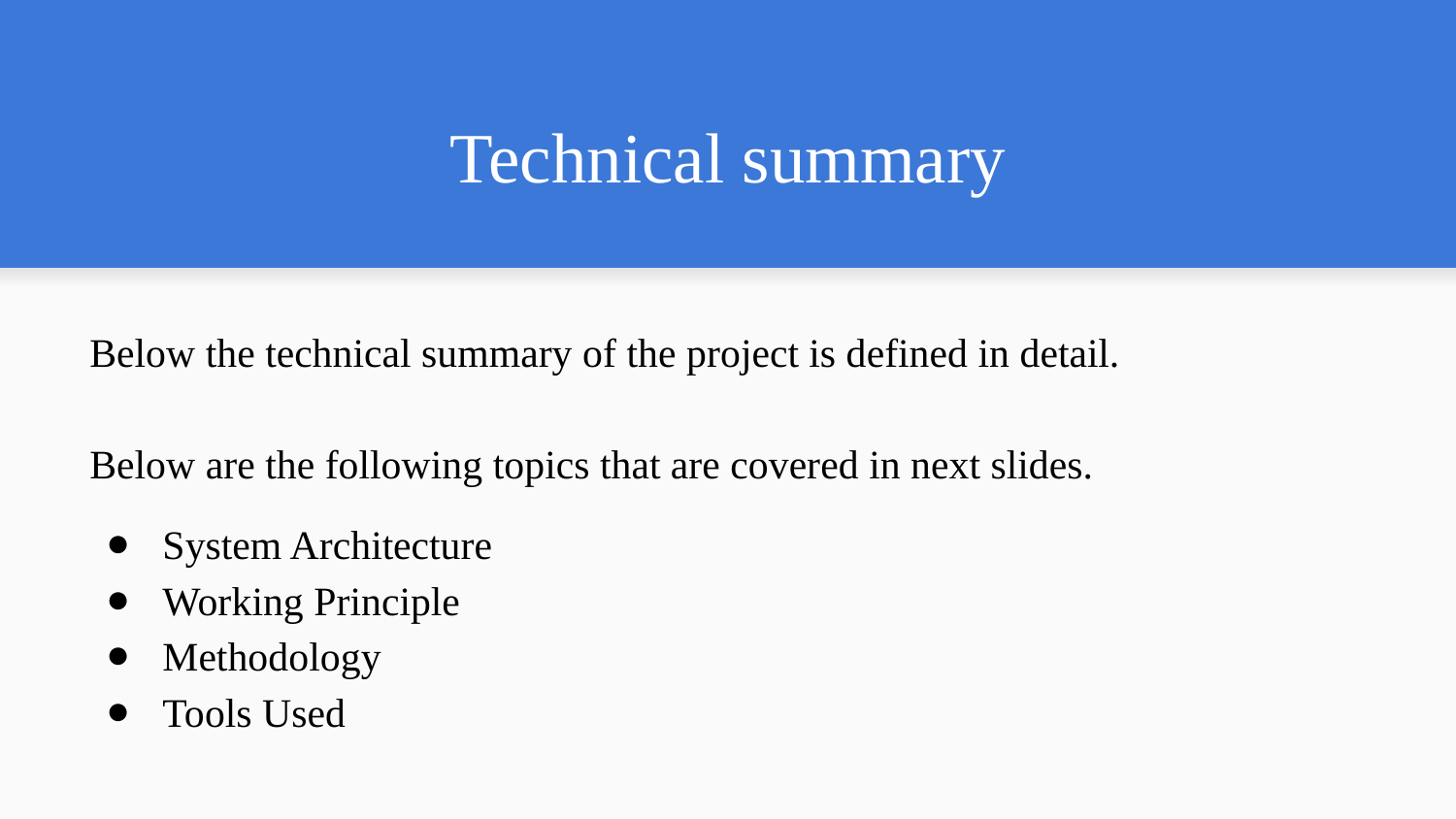

# Technical summary
Below the technical summary of the project is defined in detail.
Below are the following topics that are covered in next slides.
System Architecture
Working Principle
Methodology
Tools Used